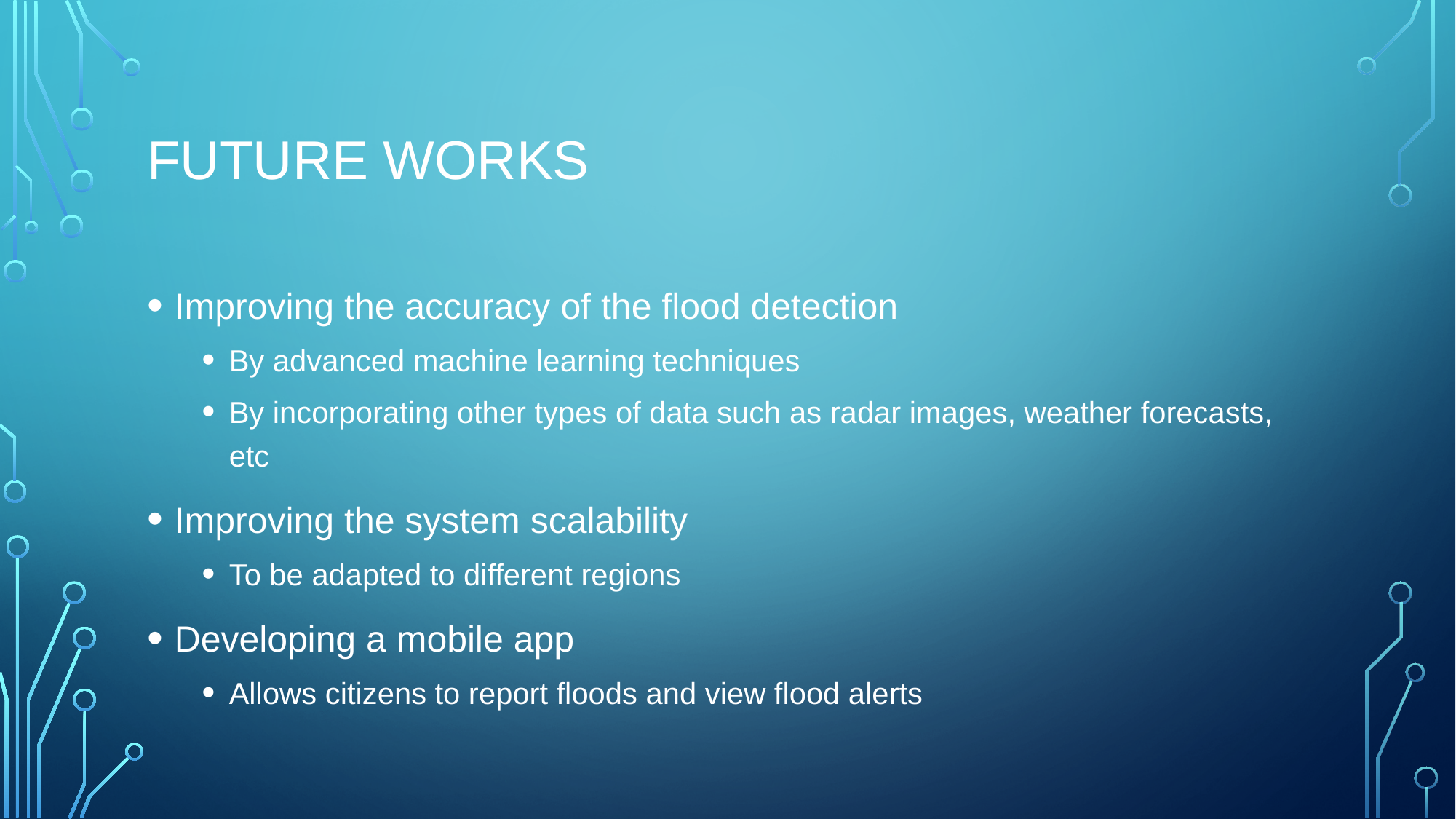

# Future works
Improving the accuracy of the flood detection
By advanced machine learning techniques
By incorporating other types of data such as radar images, weather forecasts, etc
Improving the system scalability
To be adapted to different regions
Developing a mobile app
Allows citizens to report floods and view flood alerts